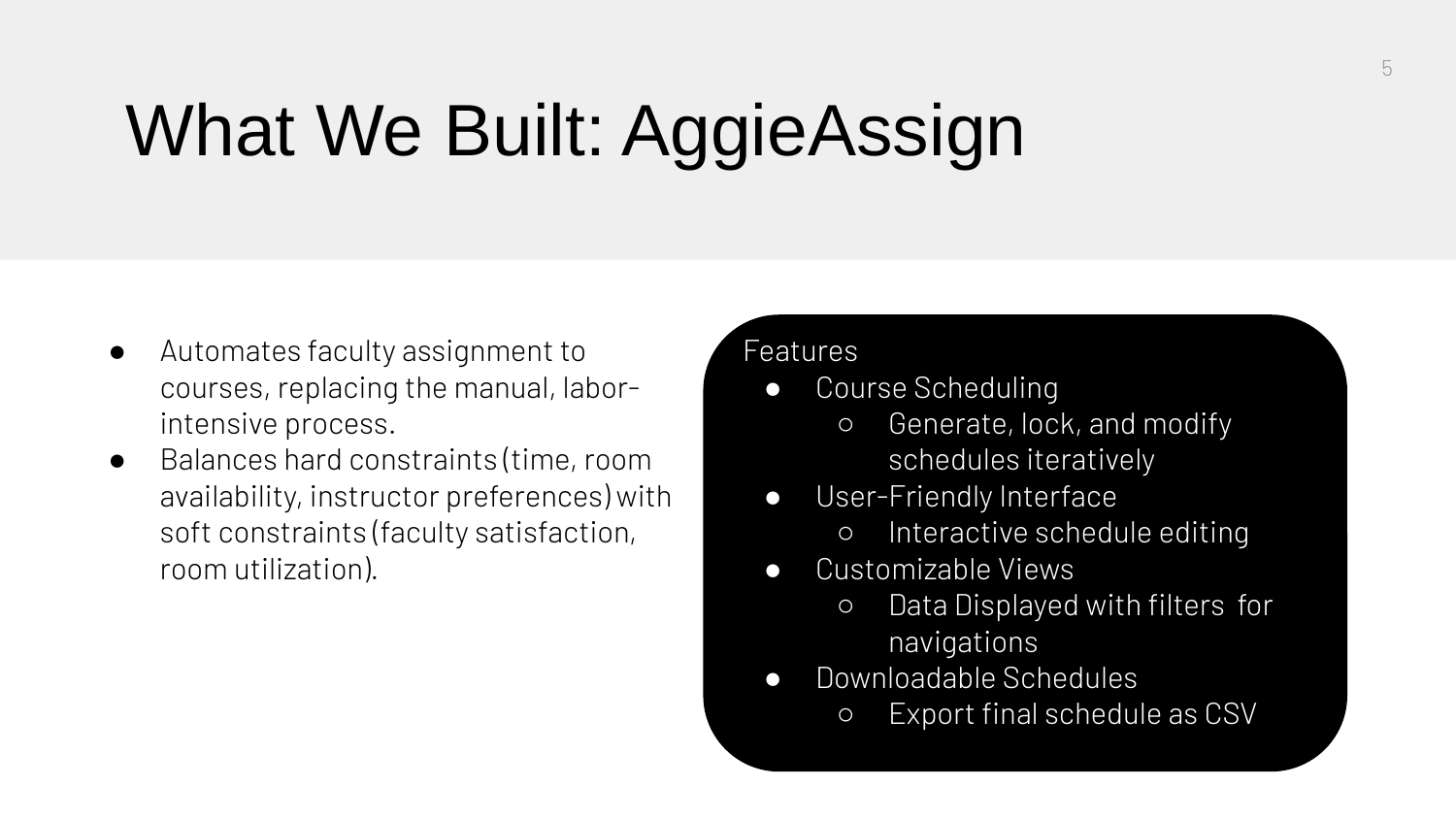

5
What We Built: AggieAssign
Automates faculty assignment to courses, replacing the manual, labor-intensive process.
Balances hard constraints (time, room availability, instructor preferences) with soft constraints (faculty satisfaction, room utilization).
Features
Course Scheduling
Generate, lock, and modify schedules iteratively
User-Friendly Interface
Interactive schedule editing
Customizable Views
Data Displayed with filters  for navigations
Downloadable Schedules
Export final schedule as CSV